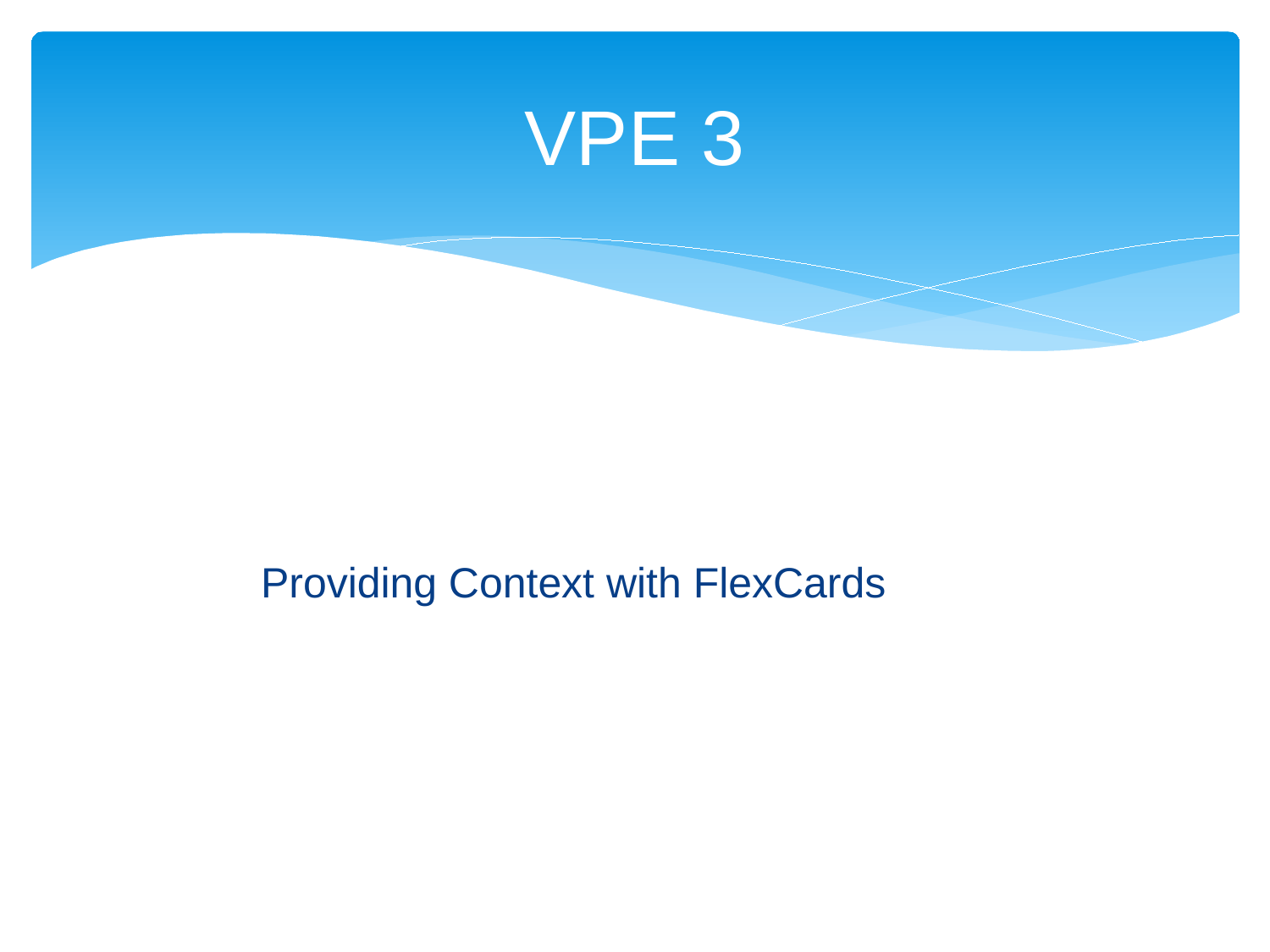

# VPE 3

	Providing Context with FlexCards